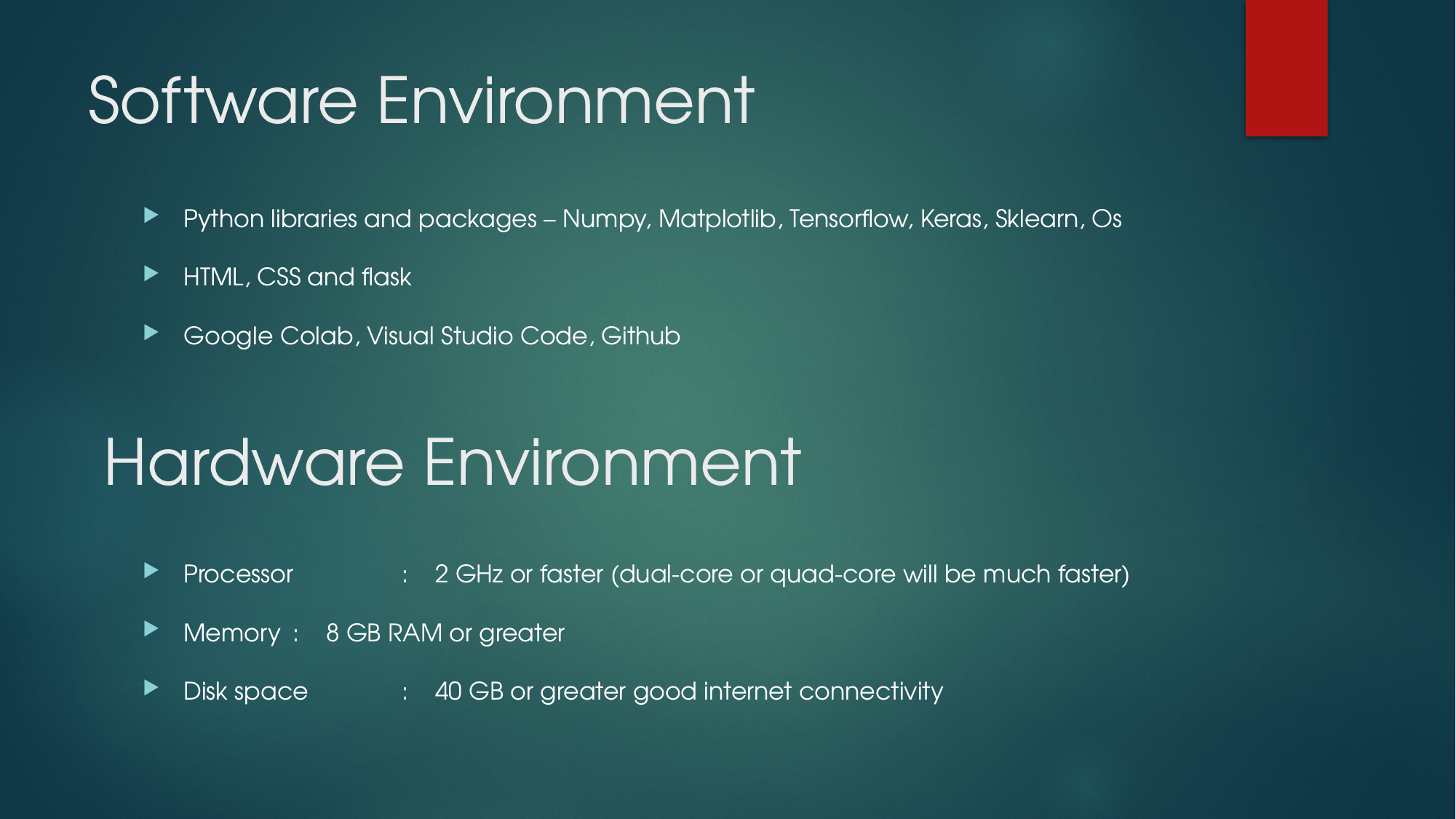

# Software Environment
Python libraries and packages – Numpy, Matplotlib, Tensorflow, Keras, Sklearn, Os
HTML, CSS and flask
Google Colab, Visual Studio Code, Github
Hardware Environment
Processor	:    2 GHz or faster (dual-core or quad-core will be much faster)
Memory	:    8 GB RAM or greater
Disk space	:    40 GB or greater good internet connectivity